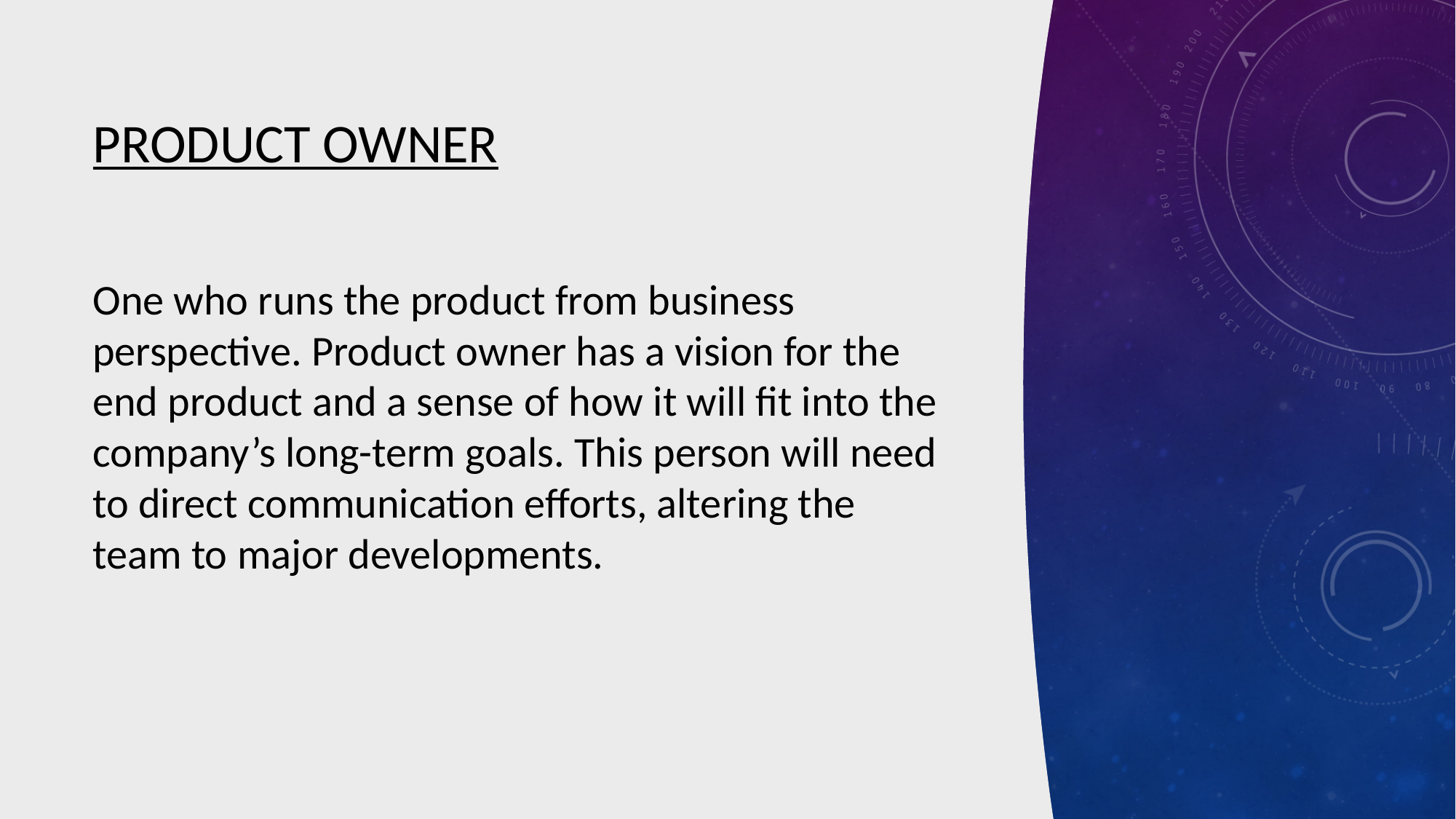

# Product owner
One who runs the product from business perspective. Product owner has a vision for the end product and a sense of how it will fit into the company’s long-term goals. This person will need to direct communication efforts, altering the team to major developments.